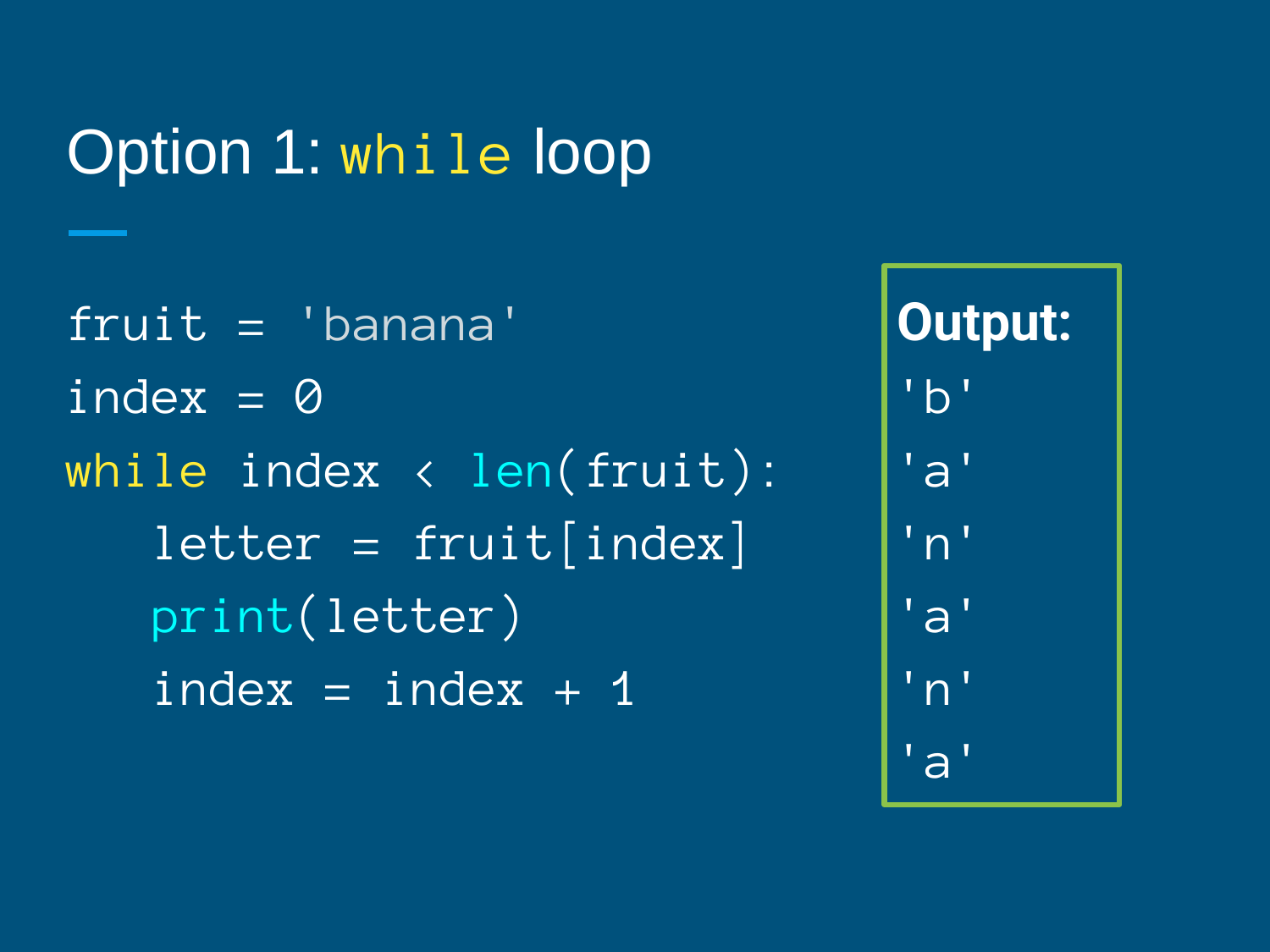

# Option 1: while loop
fruit = 'banana'
index = 0
while index < len(fruit):
   letter = fruit[index]
   print(letter)
   index = index + 1

Output:
'b'
'a'
'n'
'a'
'n'
'a'